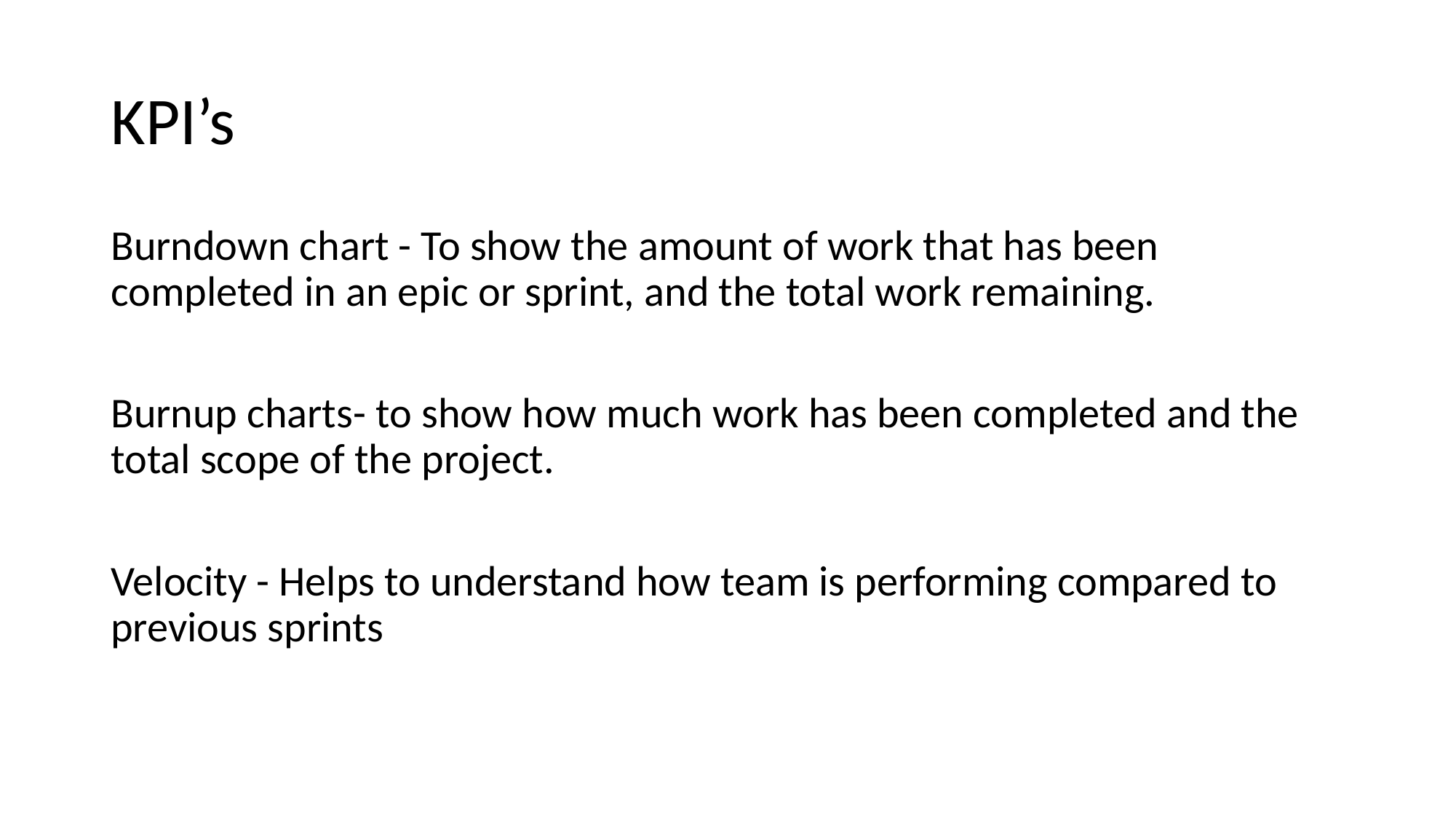

# KPI’s
Burndown chart - To show the amount of work that has been completed in an epic or sprint, and the total work remaining.

Burnup charts- to show how much work has been completed and the total scope of the project.

Velocity - Helps to understand how team is performing compared to previous sprints